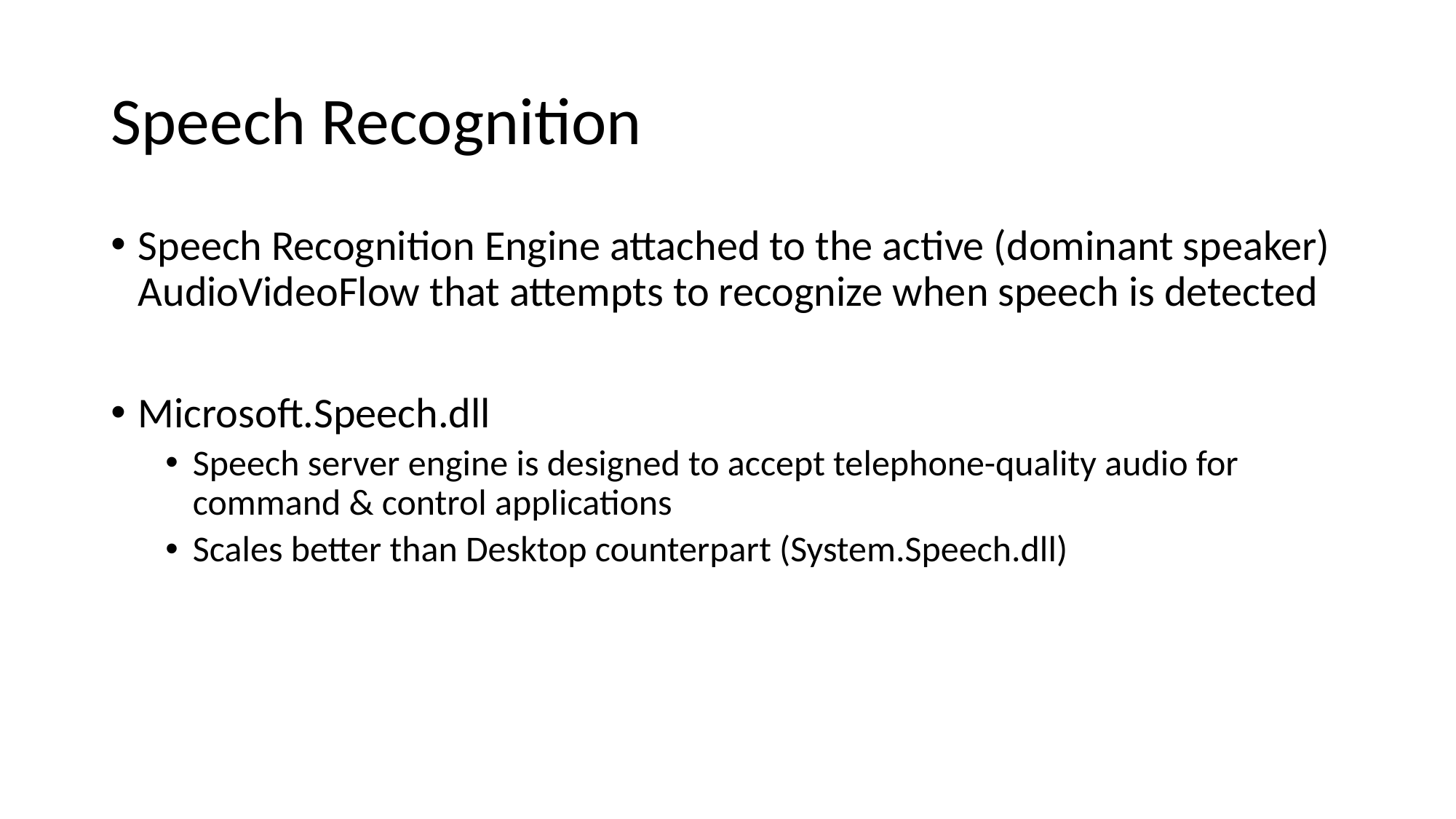

# Speech Recognition
Speech Recognition Engine attached to the active (dominant speaker) AudioVideoFlow that attempts to recognize when speech is detected

Microsoft.Speech.dll
Speech server engine is designed to accept telephone-quality audio for command & control applications
Scales better than Desktop counterpart (System.Speech.dll)